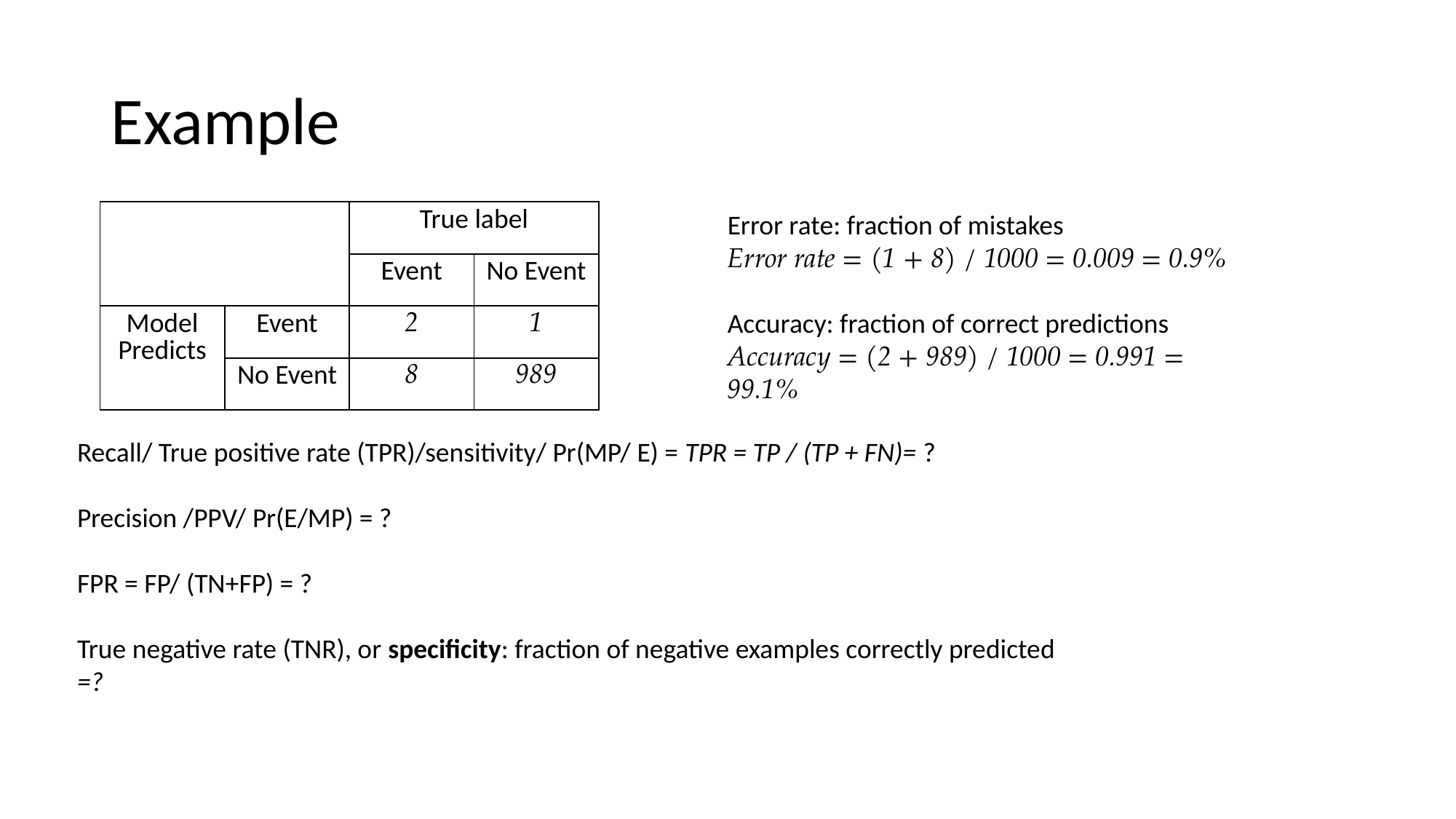

# Example
|  |  | True label |  |
| --- | --- | --- | --- |
|  |  | Event | No Event |
| Model Predicts | Event | 2 | 1 |
|  | No Event | 8 | 989 |
Error rate: fraction of mistakes
Error rate = (1 + 8) / 1000 = 0.009 = 0.9%

Accuracy: fraction of correct predictions
Accuracy = (2 + 989) / 1000 = 0.991 = 99.1%
Recall/ True positive rate (TPR)/sensitivity/ Pr(MP/ E) = TPR = TP / (TP + FN)= ?

Precision /PPV/ Pr(E/MP) = ?

FPR = FP/ (TN+FP) = ?

True negative rate (TNR), or specificity: fraction of negative examples correctly predicted
=?